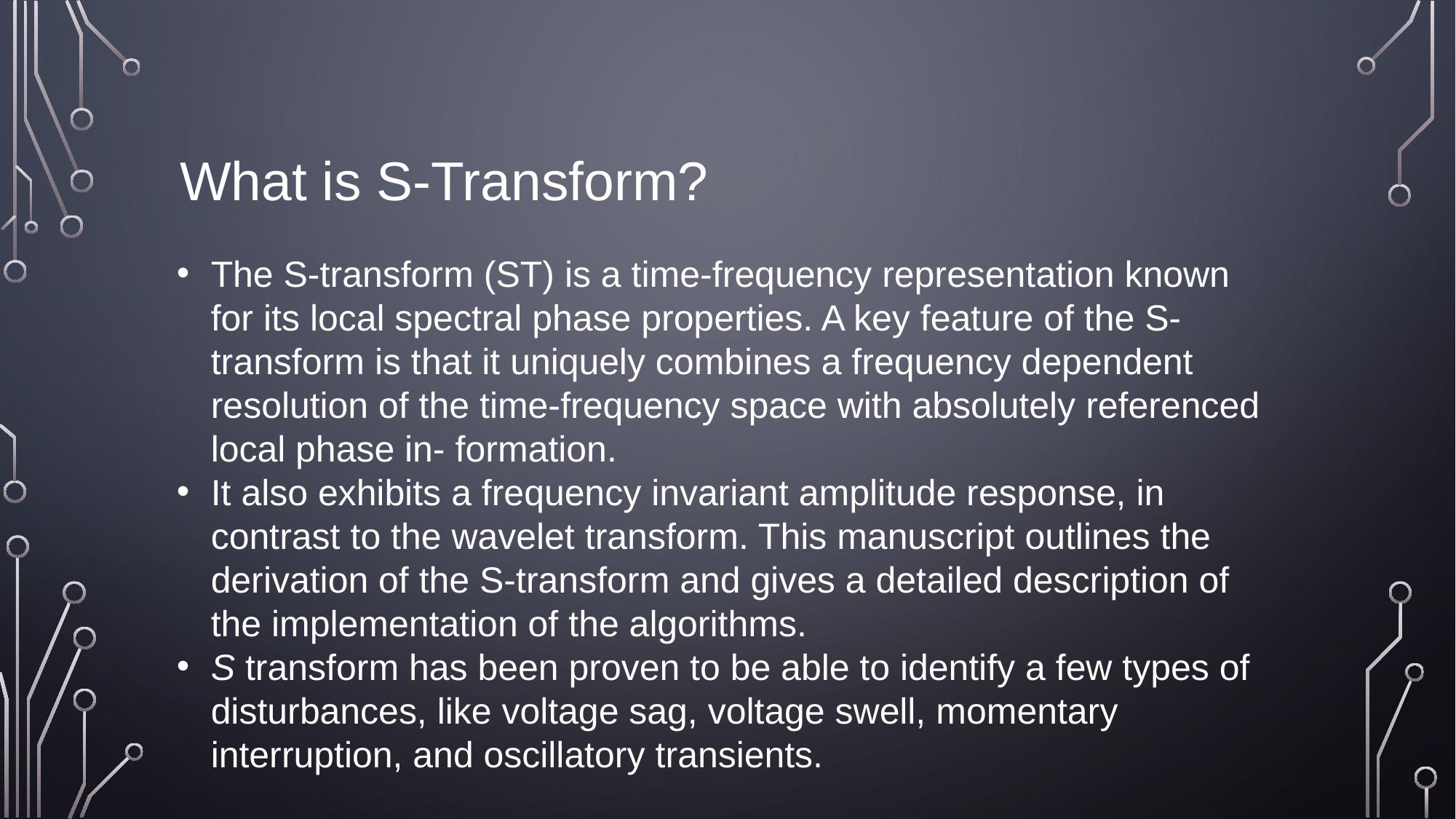

What is S-Transform?
The S-transform (ST) is a time-frequency representation known for its local spectral phase properties. A key feature of the S- transform is that it uniquely combines a frequency dependent resolution of the time-frequency space with absolutely referenced local phase in- formation.
It also exhibits a frequency invariant amplitude response, in contrast to the wavelet transform. This manuscript outlines the derivation of the S-transform and gives a detailed description of the implementation of the algorithms.
S transform has been proven to be able to identify a few types of disturbances, like voltage sag, voltage swell, momentary interruption, and oscillatory transients.